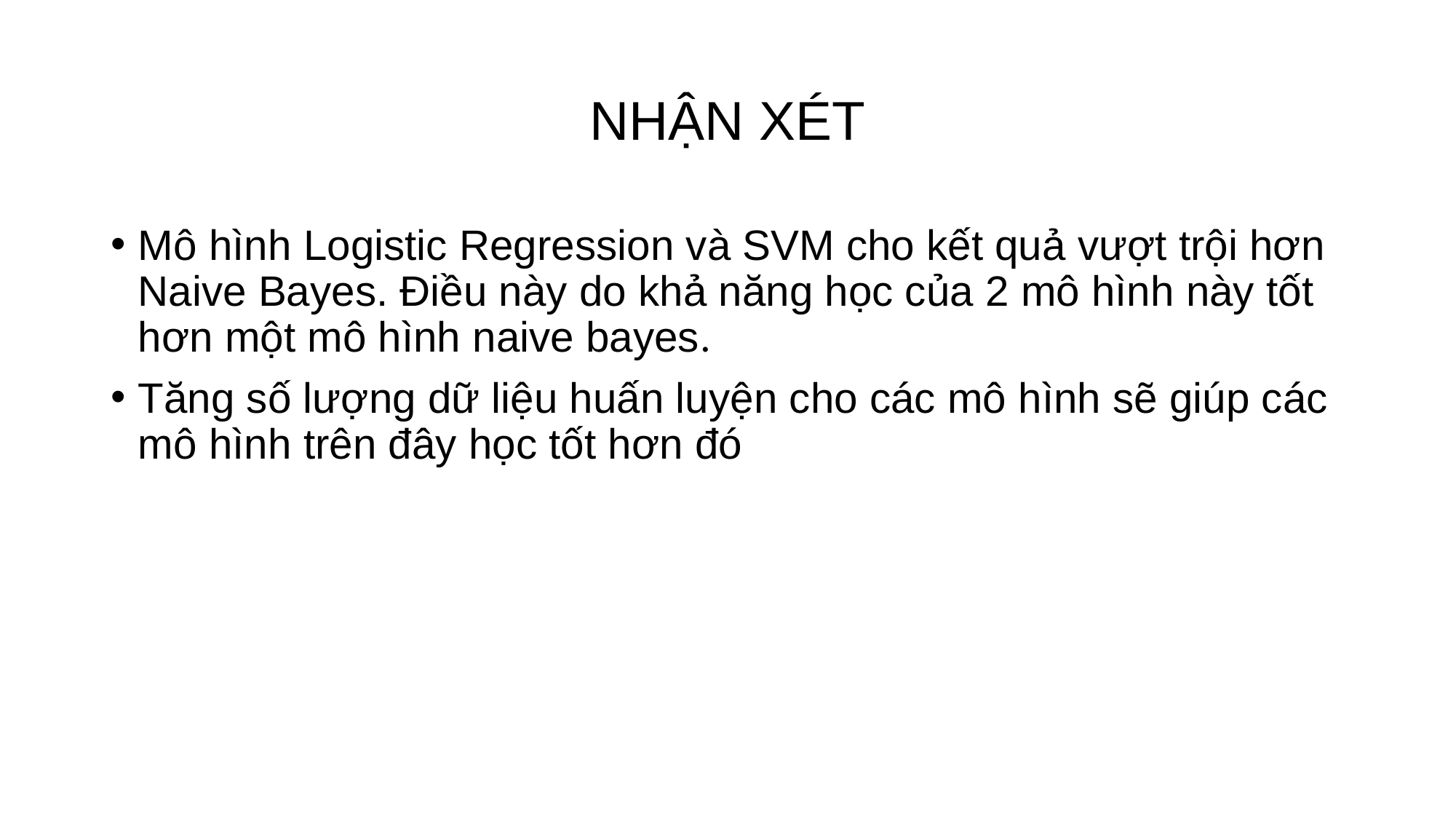

# NHẬN XÉT
Mô hình Logistic Regression và SVM cho kết quả vượt trội hơn Naive Bayes. Điều này do khả năng học của 2 mô hình này tốt hơn một mô hình naive bayes.
Tăng số lượng dữ liệu huấn luyện cho các mô hình sẽ giúp các mô hình trên đây học tốt hơn đó